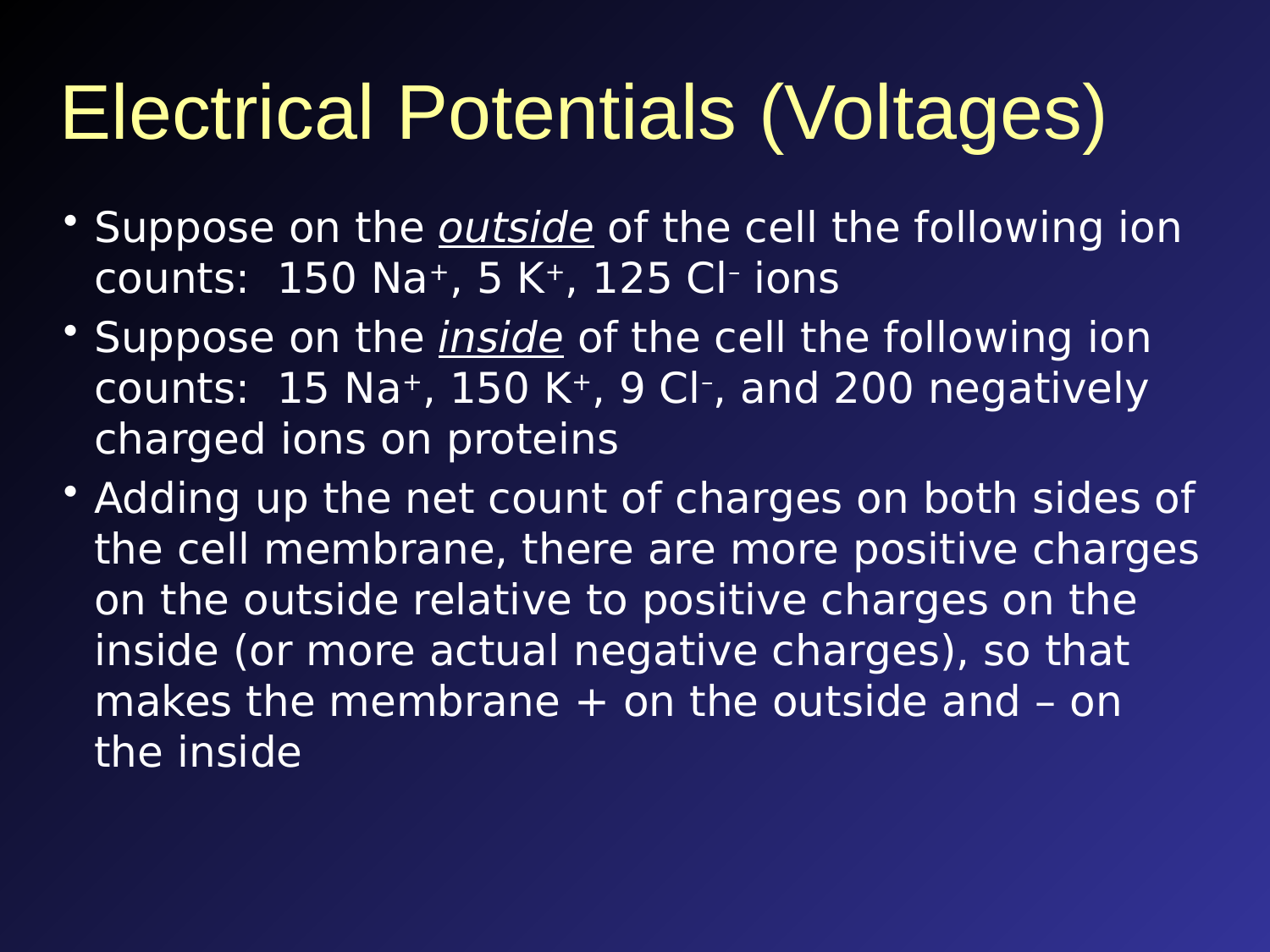

# Electrical Potentials (Voltages)
Suppose on the outside of the cell the following ion counts:  150 Na+, 5 K+, 125 Cl– ions
Suppose on the inside of the cell the following ion counts:  15 Na+, 150 K+, 9 Cl–, and 200 negatively charged ions on proteins
Adding up the net count of charges on both sides of the cell membrane, there are more positive charges on the outside relative to positive charges on the inside (or more actual negative charges), so that makes the membrane + on the outside and – on the inside